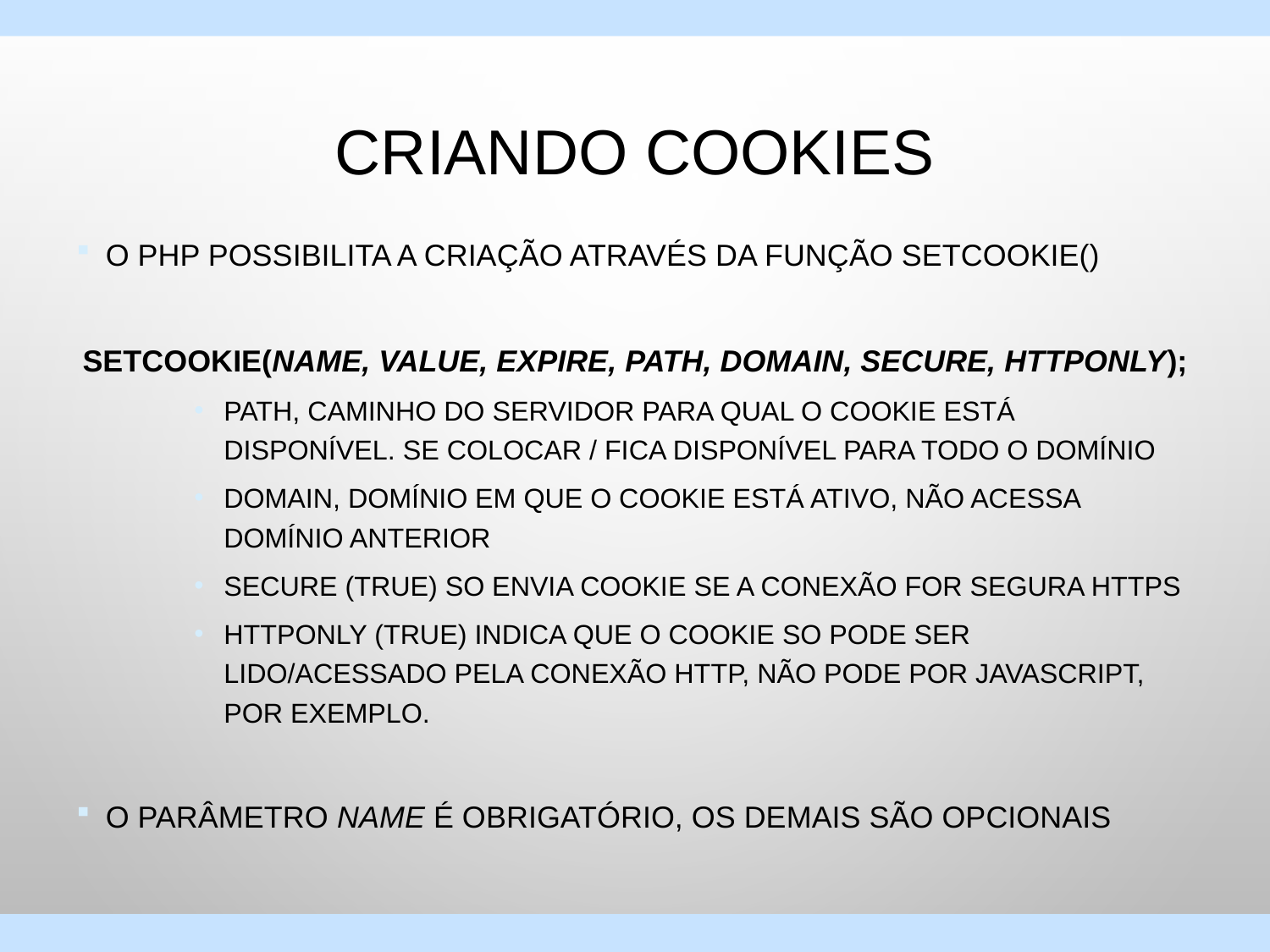

# Criando Cookies
O PHP possibilita a criação através da função setCookie()

setcookie(name, value, expire, path, domain, secure, httponly);
Path, caminho do servidor para qual o cookie está disponível. Se colocar / fica disponível para todo o domínio
Domain, domínio em que o cookie está ativo, não acessa domínio anterior
Secure (true) so envia cookie se a conexão for segura https
Httponly (true) indica que o cookie so pode ser lido/acessado pela conexão http, não pode por javascript, por exemplo.

O parâmetro name é obrigatório, os demais são opcionais